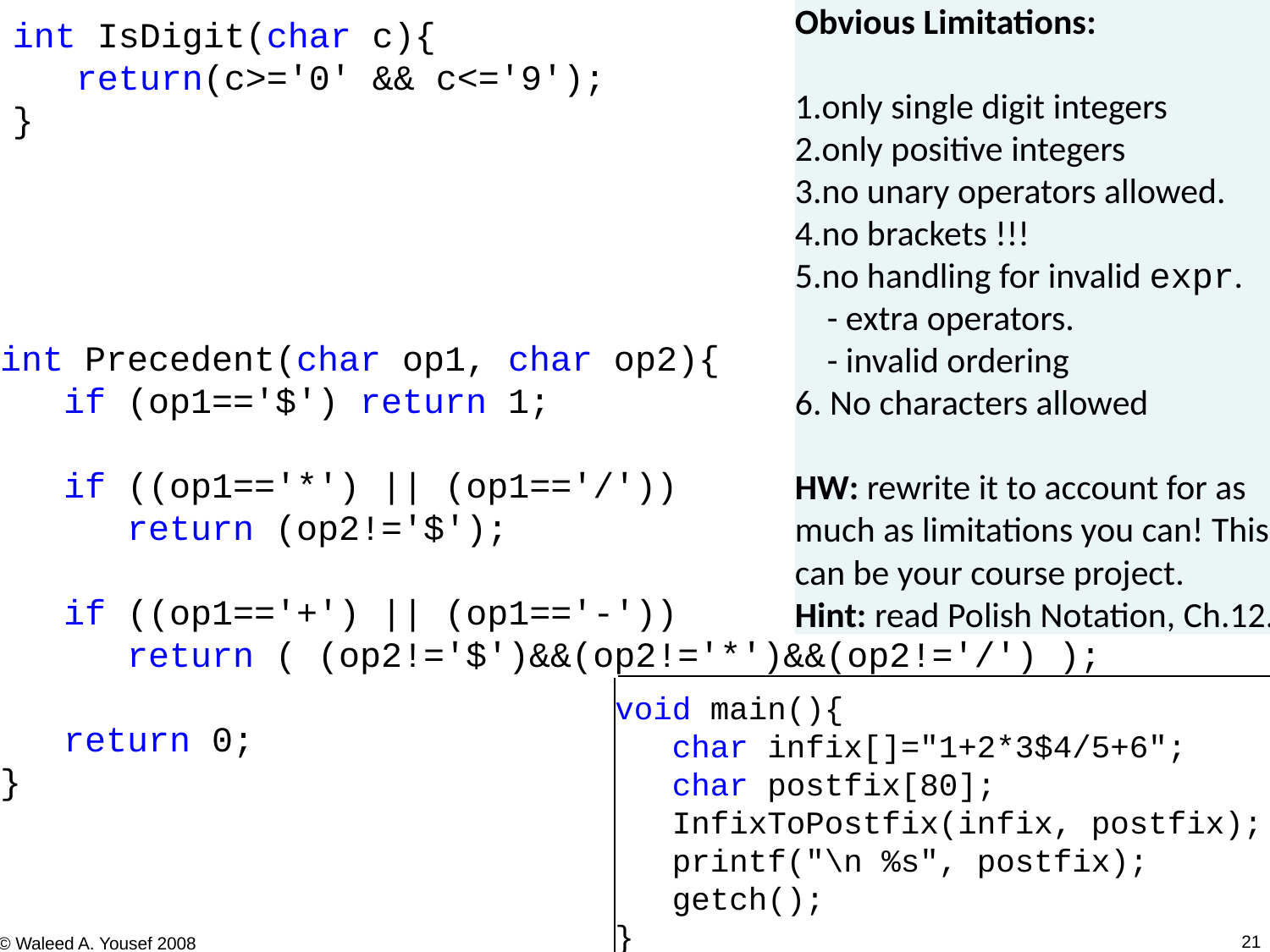

Obvious Limitations:

only single digit integers
only positive integers
no unary operators allowed.
no brackets !!!
no handling for invalid expr.
    - extra operators.
    - invalid ordering
6. No characters allowed

HW: rewrite it to account for as much as limitations you can! This can be your course project.
Hint: read Polish Notation, Ch.12.
int IsDigit(char c){
   return(c>='0' && c<='9');
}
int Precedent(char op1, char op2){
   if (op1=='$') return 1;

   if ((op1=='*') || (op1=='/'))
	return (op2!='$');

   if ((op1=='+') || (op1=='-'))
      return ( (op2!='$')&&(op2!='*')&&(op2!='/') );

   return 0;
}
void main(){
   char infix[]="1+2*3$4/5+6";
   char postfix[80];
   InfixToPostfix(infix, postfix);
   printf("\n %s", postfix);
   getch();
}
21
© Waleed A. Yousef 2008